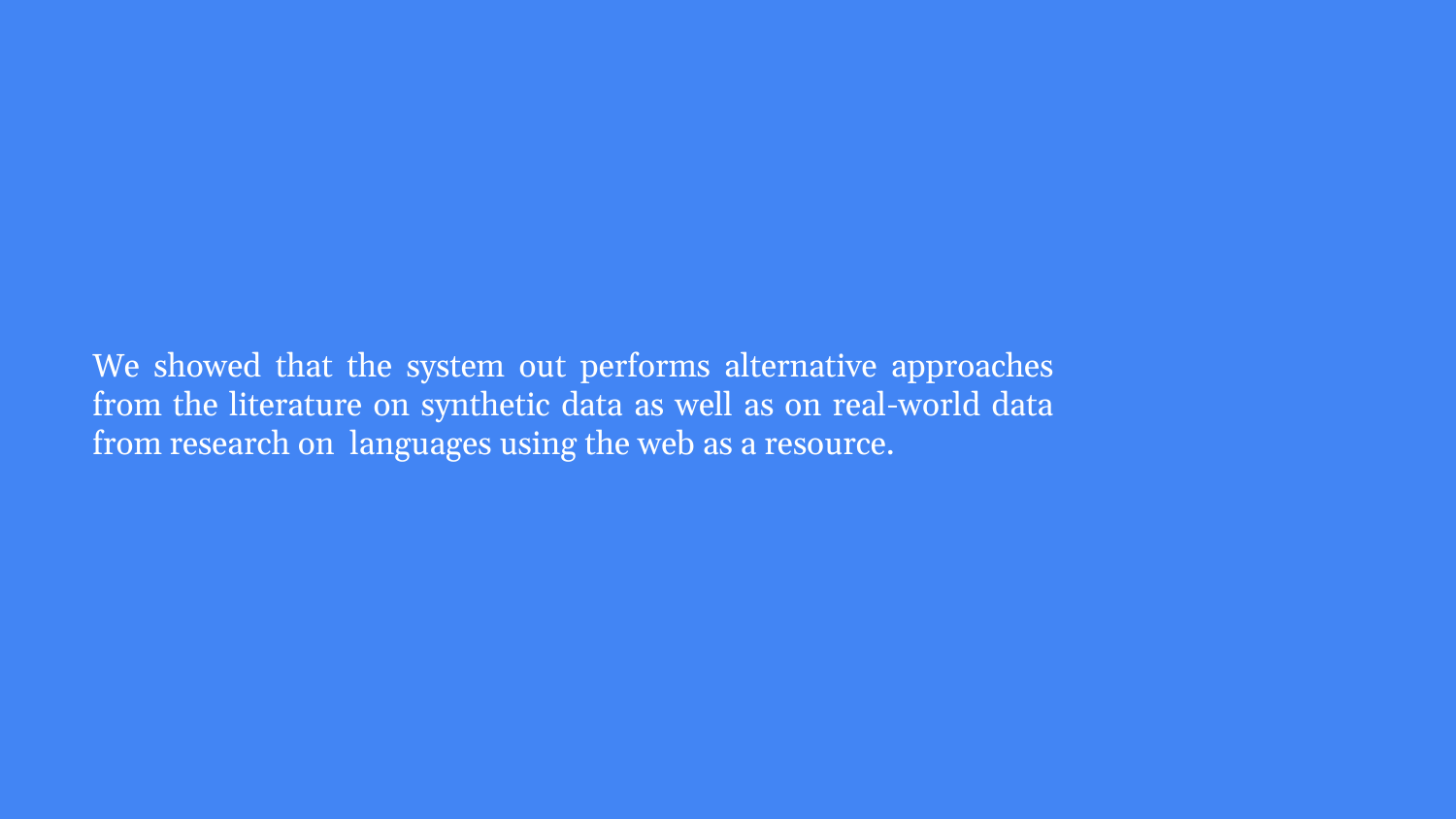

# We showed that the system out performs alternative approaches from the literature on synthetic data as well as on real-world data from research on  languages using the web as a resource.